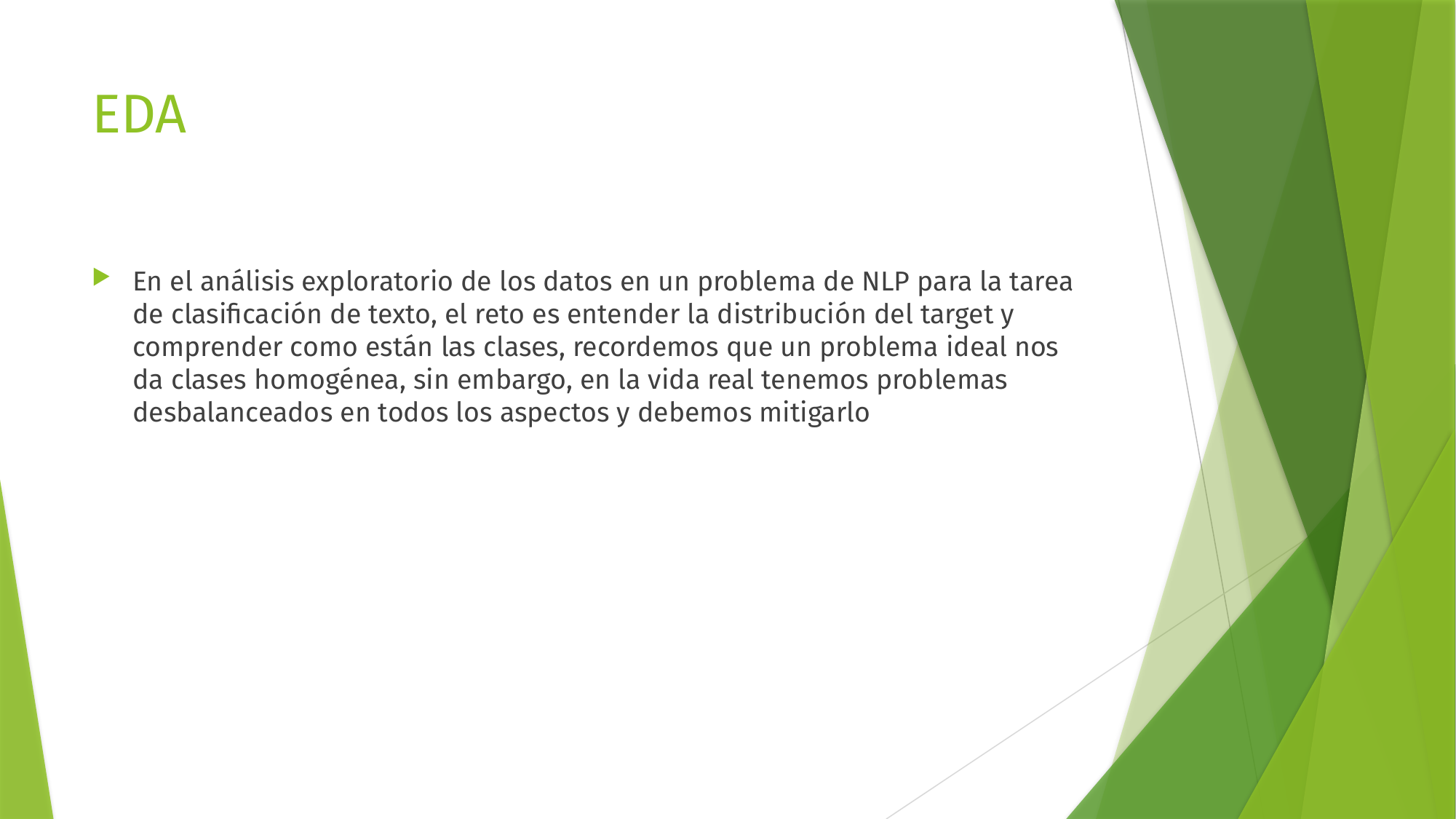

# EDA
En el análisis exploratorio de los datos en un problema de NLP para la tarea de clasificación de texto, el reto es entender la distribución del target y comprender como están las clases, recordemos que un problema ideal nos da clases homogénea, sin embargo, en la vida real tenemos problemas desbalanceados en todos los aspectos y debemos mitigarlo